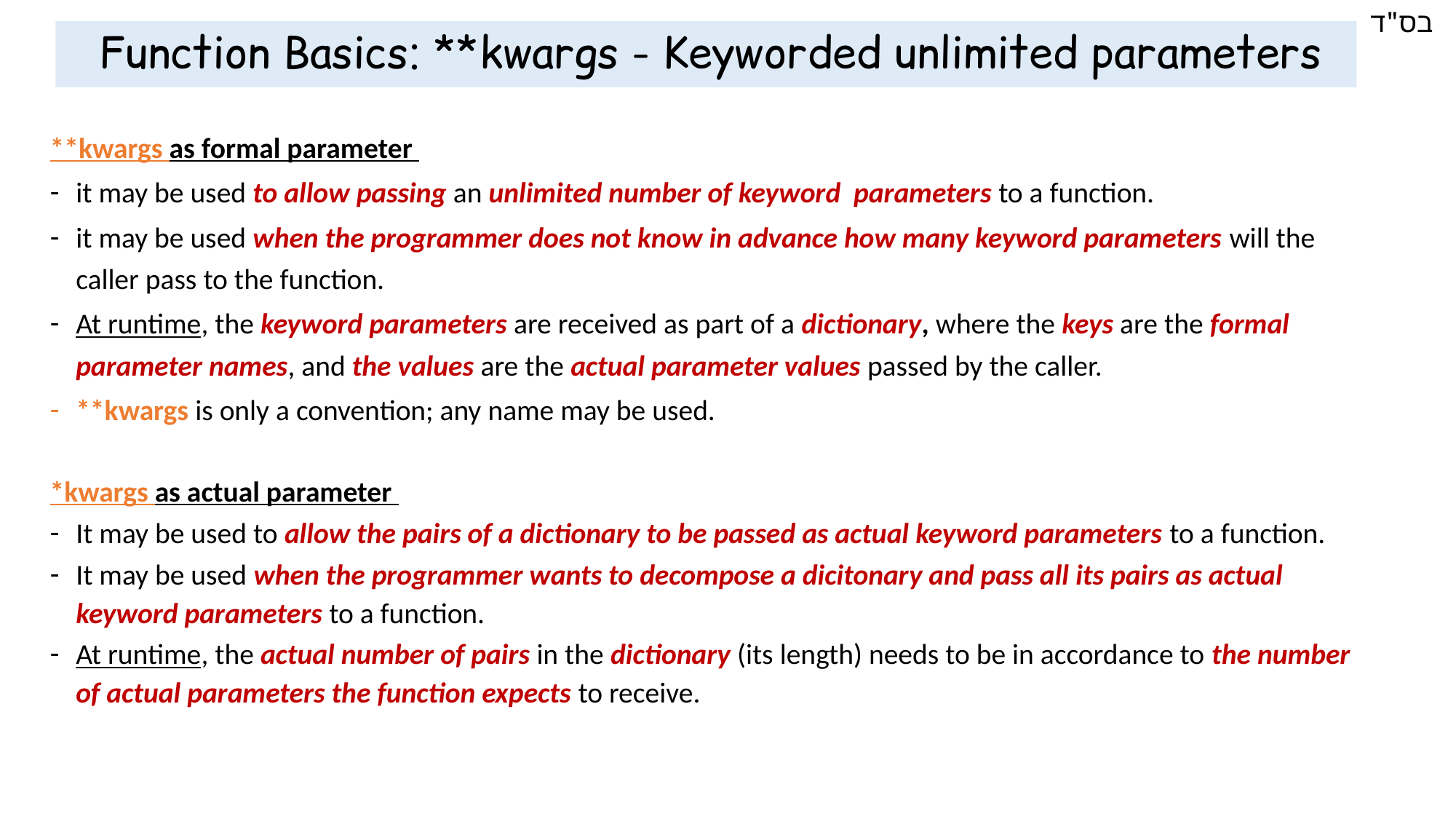

Function Basics: **kwargs - Keyworded unlimited parameters
**kwargs as formal parameter
it may be used to allow passing an unlimited number of keyword  parameters to a function.
it may be used when the programmer does not know in advance how many keyword parameters will the caller pass to the function.
At runtime, the keyword parameters are received as part of a dictionary, where the keys are the formal parameter names, and the values are the actual parameter values passed by the caller.
**kwargs is only a convention; any name may be used.

*kwargs as actual parameter
It may be used to allow the pairs of a dictionary to be passed as actual keyword parameters to a function.
It may be used when the programmer wants to decompose a dicitonary and pass all its pairs as actual keyword parameters to a function.
At runtime, the actual number of pairs in the dictionary (its length) needs to be in accordance to the number of actual parameters the function expects to receive.